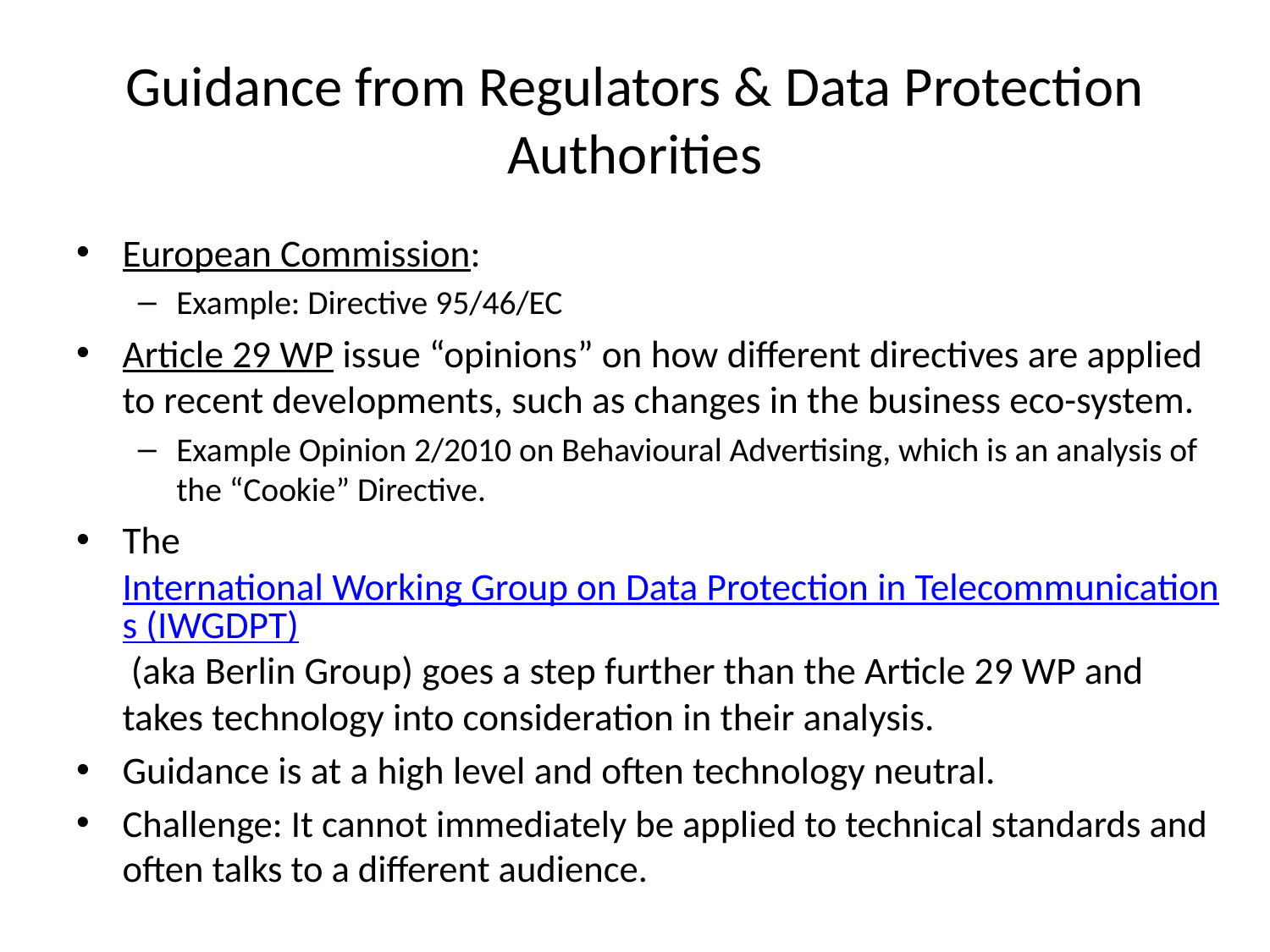

# Guidance from Regulators & Data Protection Authorities
European Commission:
Example: Directive 95/46/EC
Article 29 WP issue “opinions” on how different directives are applied to recent developments, such as changes in the business eco-system.
Example Opinion 2/2010 on Behavioural Advertising, which is an analysis of the “Cookie” Directive.
The International Working Group on Data Protection in Telecommunications (IWGDPT) (aka Berlin Group) goes a step further than the Article 29 WP and takes technology into consideration in their analysis.
Guidance is at a high level and often technology neutral.
Challenge: It cannot immediately be applied to technical standards and often talks to a different audience.